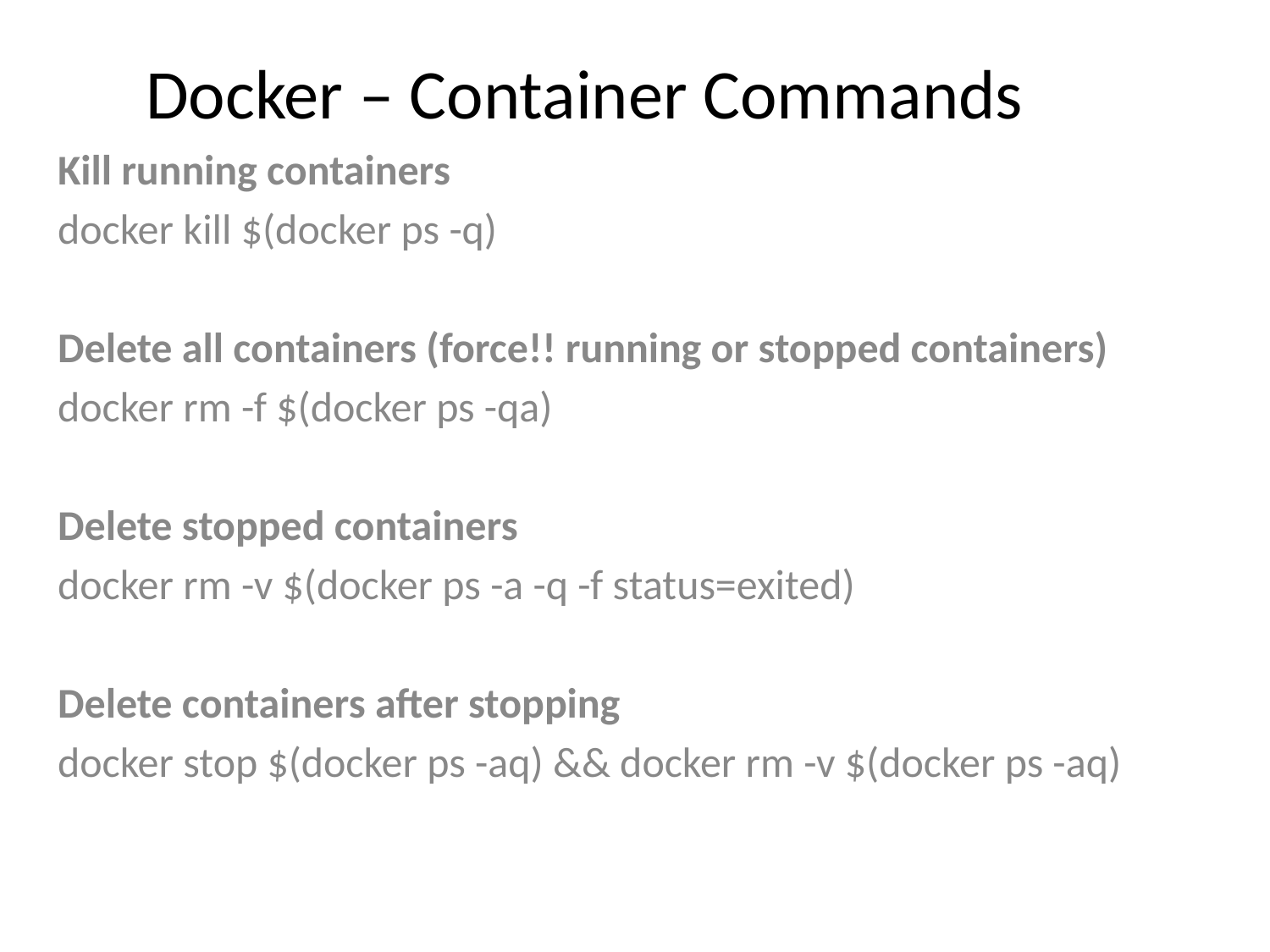

# Docker – Container Commands
Kill running containers
docker kill $(docker ps -q)

Delete all containers (force!! running or stopped containers)
docker rm -f $(docker ps -qa)

Delete stopped containers
docker rm -v $(docker ps -a -q -f status=exited)

Delete containers after stopping
docker stop $(docker ps -aq) && docker rm -v $(docker ps -aq)